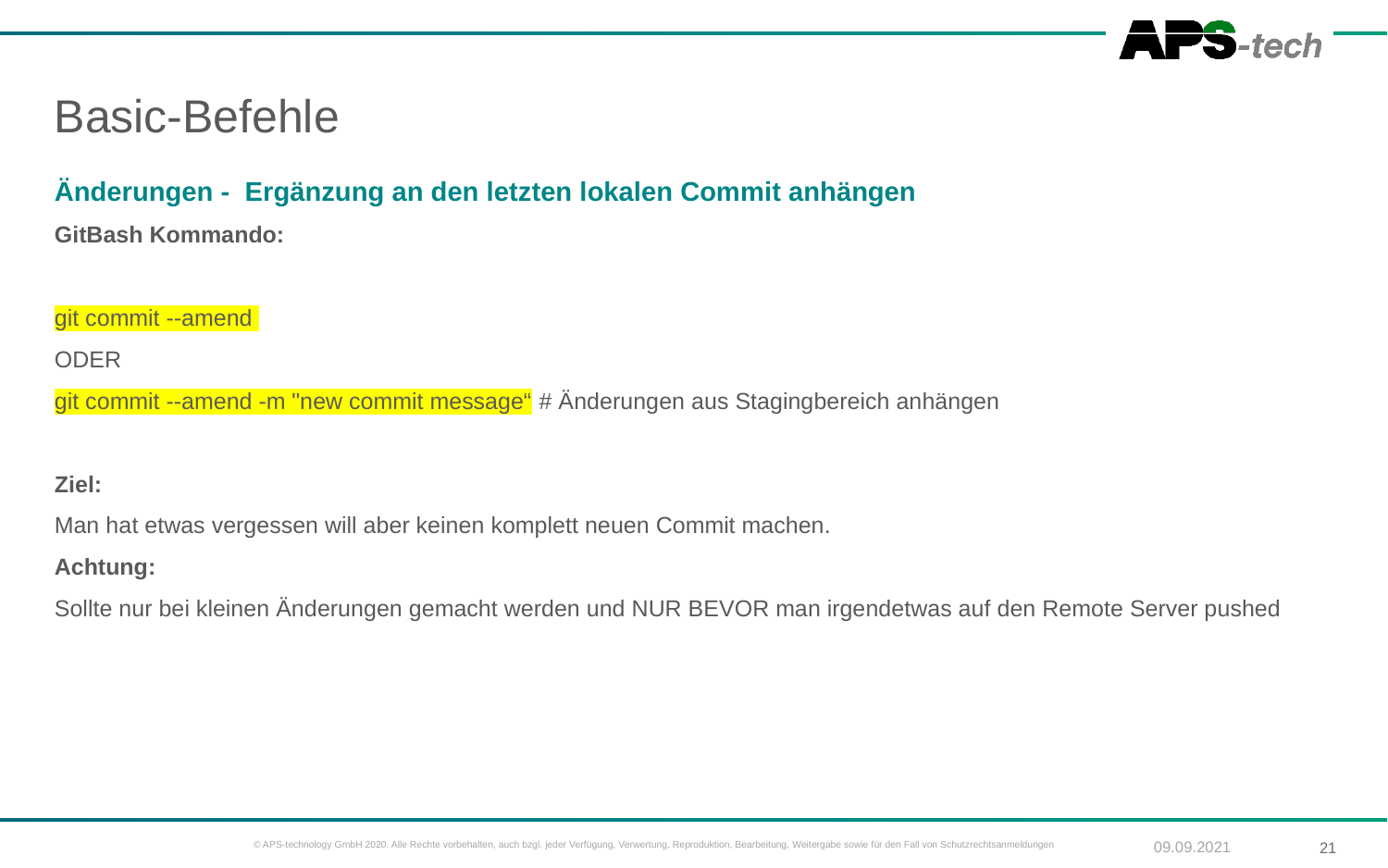

Basic-Befehle

Änderungen -  Ergänzung an den letzten lokalen Commit anhängen
GitBash Kommando:

git commit --amend
ODER
git commit --amend -m "new commit message“ # Änderungen aus Stagingbereich anhängen

Ziel:
Man hat etwas vergessen will aber keinen komplett neuen Commit machen.
Achtung:
Sollte nur bei kleinen Änderungen gemacht werden und NUR BEVOR man irgendetwas auf den Remote Server pushed
09.09.2021
21